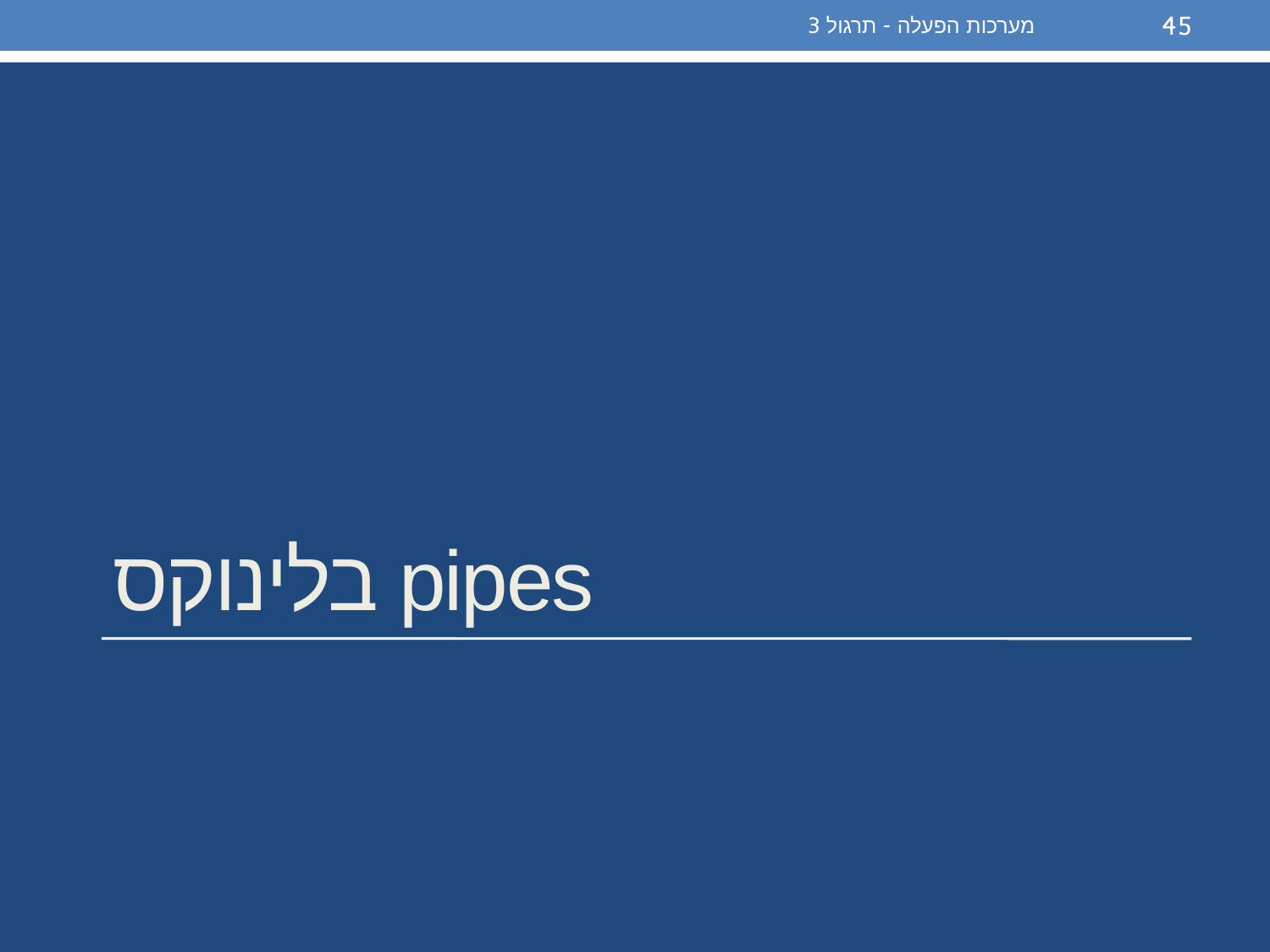

מערכות הפעלה - תרגול 3
45
# pipes בלינוקס